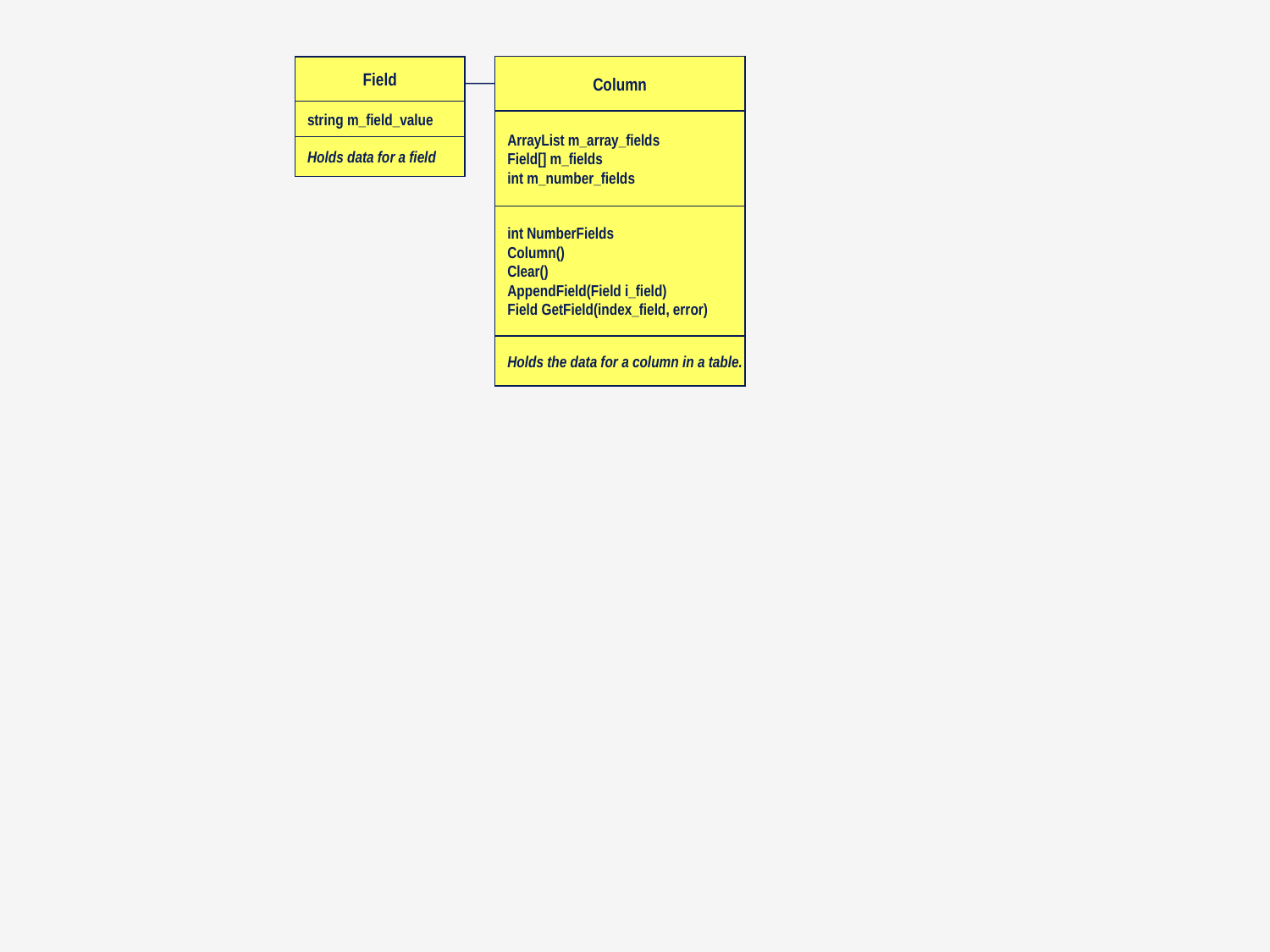

Column
Field

string m_field_value
ArrayList m_array_fields
Field[] m_fields
int m_number_fields
Holds data for a field
int NumberFields
Column()
Clear()
AppendField(Field i_field)
Field GetField(index_field, error)
Holds the data for a column in a table.